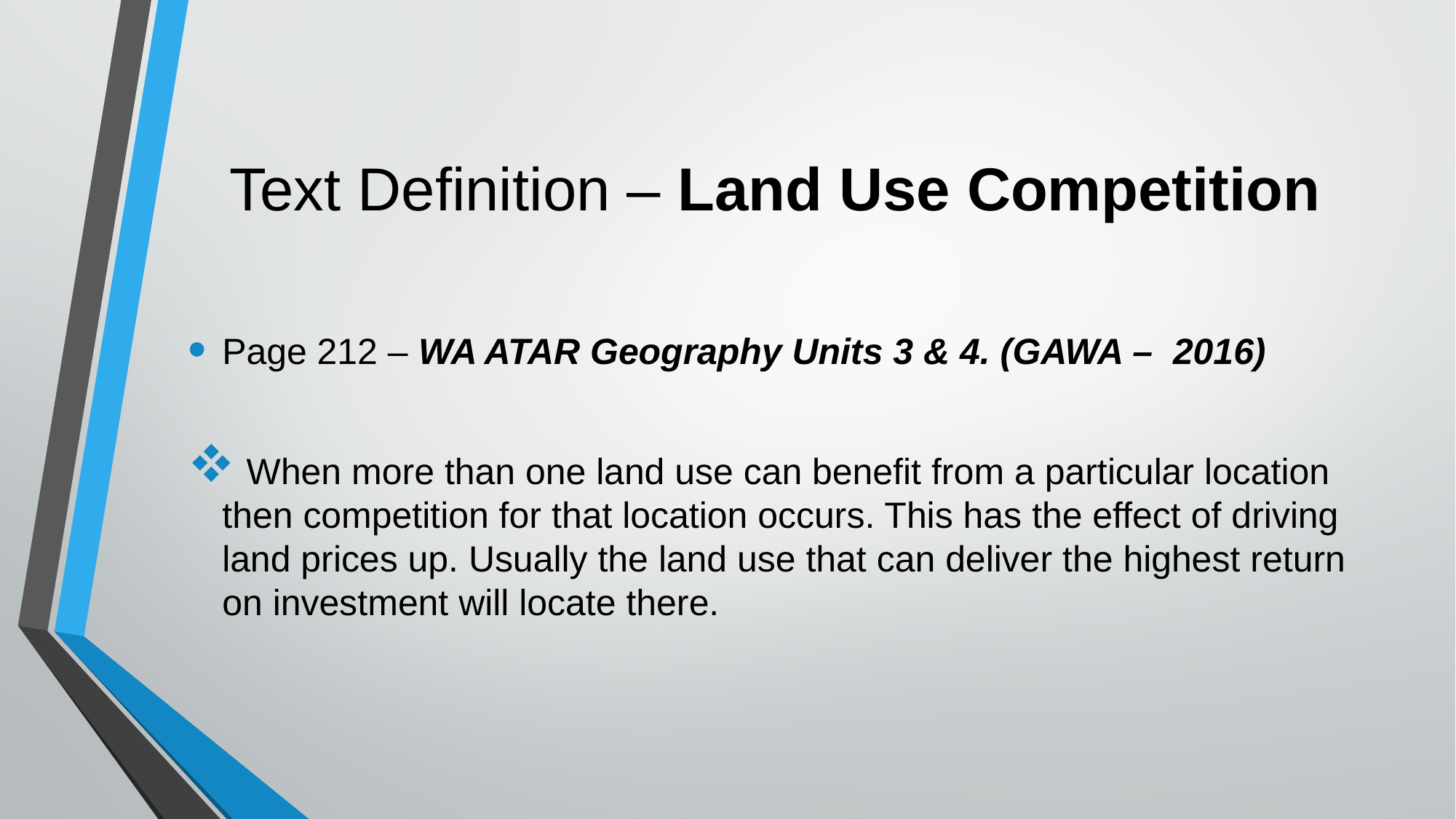

# Text Definition – Land Use Competition
Page 212 – WA ATAR Geography Units 3 & 4. (GAWA –  2016)

 When more than one land use can benefit from a particular location then competition for that location occurs. This has the effect of driving land prices up. Usually the land use that can deliver the highest return on investment will locate there.